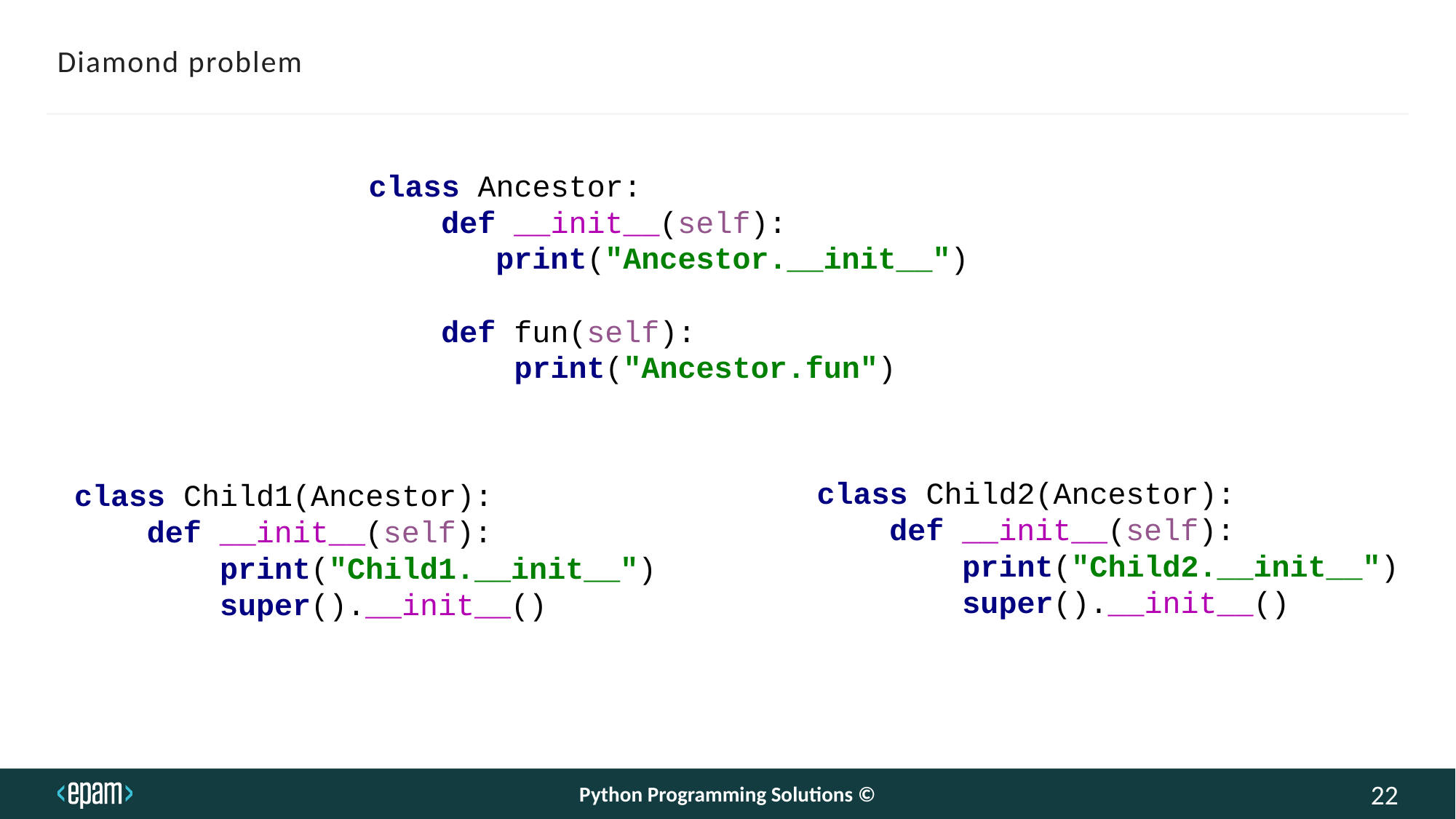

# Diamond problem
class Ancestor:
    def __init__(self):
       print("Ancestor.__init__")
    def fun(self):
        print("Ancestor.fun")
class Child2(Ancestor):
    def __init__(self):
        print("Child2.__init__")
        super().__init__()
class Child1(Ancestor):
    def __init__(self):
        print("Child1.__init__")
        super().__init__()
Python Programming Solutions ©
22